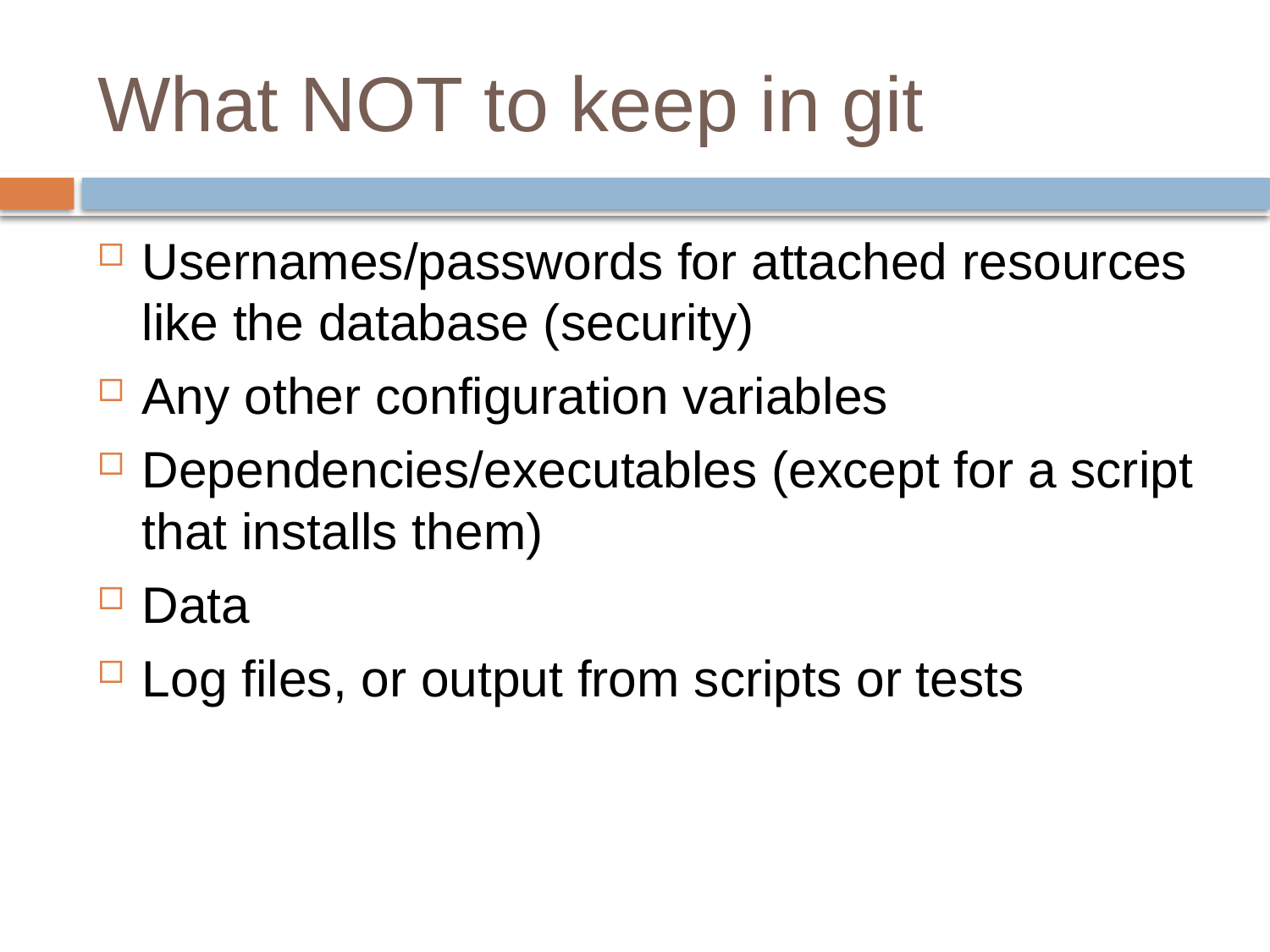

# What NOT to keep in git
Usernames/passwords for attached resources like the database (security)
Any other configuration variables
Dependencies/executables (except for a script that installs them)
Data
Log files, or output from scripts or tests